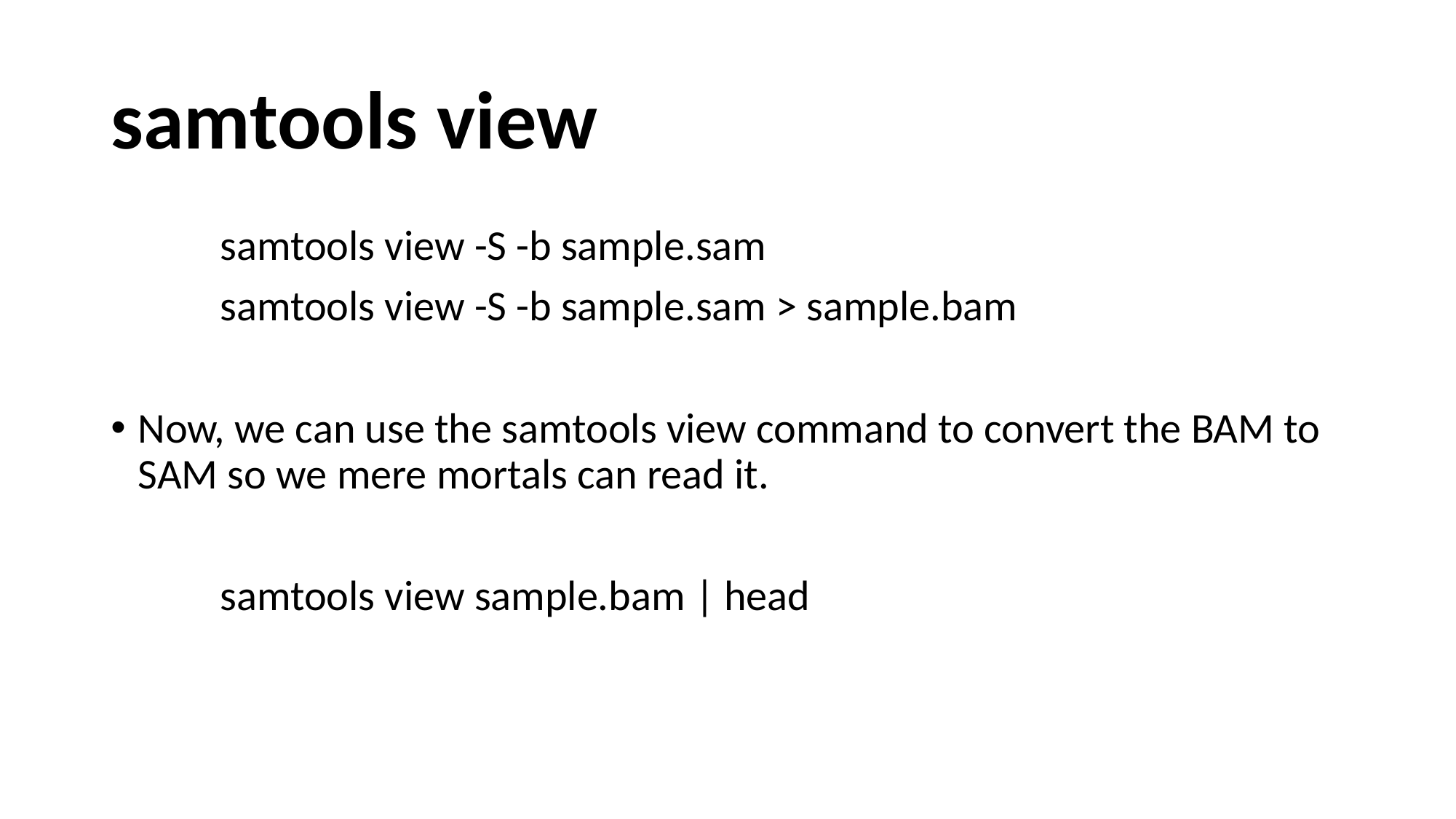

# samtools view
	samtools view -S -b sample.sam
	samtools view -S -b sample.sam > sample.bam

Now, we can use the samtools view command to convert the BAM to SAM so we mere mortals can read it.

	samtools view sample.bam | head